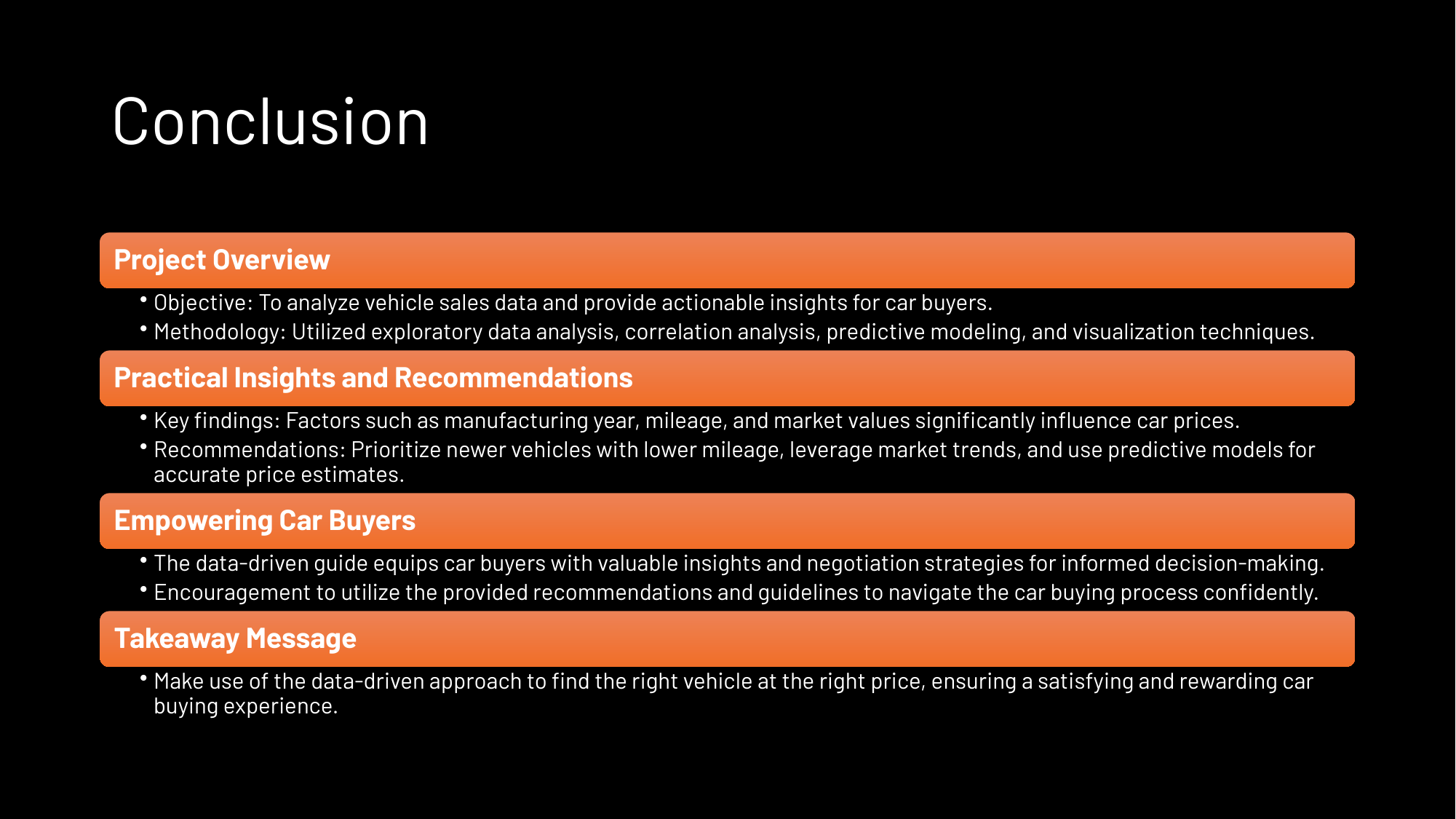

# Conclusion
Project Overview
Objective: To analyze vehicle sales data and provide actionable insights for car buyers.
Methodology: Utilized exploratory data analysis, correlation analysis, predictive modeling, and visualization techniques.
Practical Insights and Recommendations
Key findings: Factors such as manufacturing year, mileage, and market values significantly influence car prices.
Recommendations: Prioritize newer vehicles with lower mileage, leverage market trends, and use predictive models for accurate price estimates.
Empowering Car Buyers
The data-driven guide equips car buyers with valuable insights and negotiation strategies for informed decision-making.
Encouragement to utilize the provided recommendations and guidelines to navigate the car buying process confidently.
Takeaway Message
Make use of the data-driven approach to find the right vehicle at the right price, ensuring a satisfying and rewarding car buying experience.